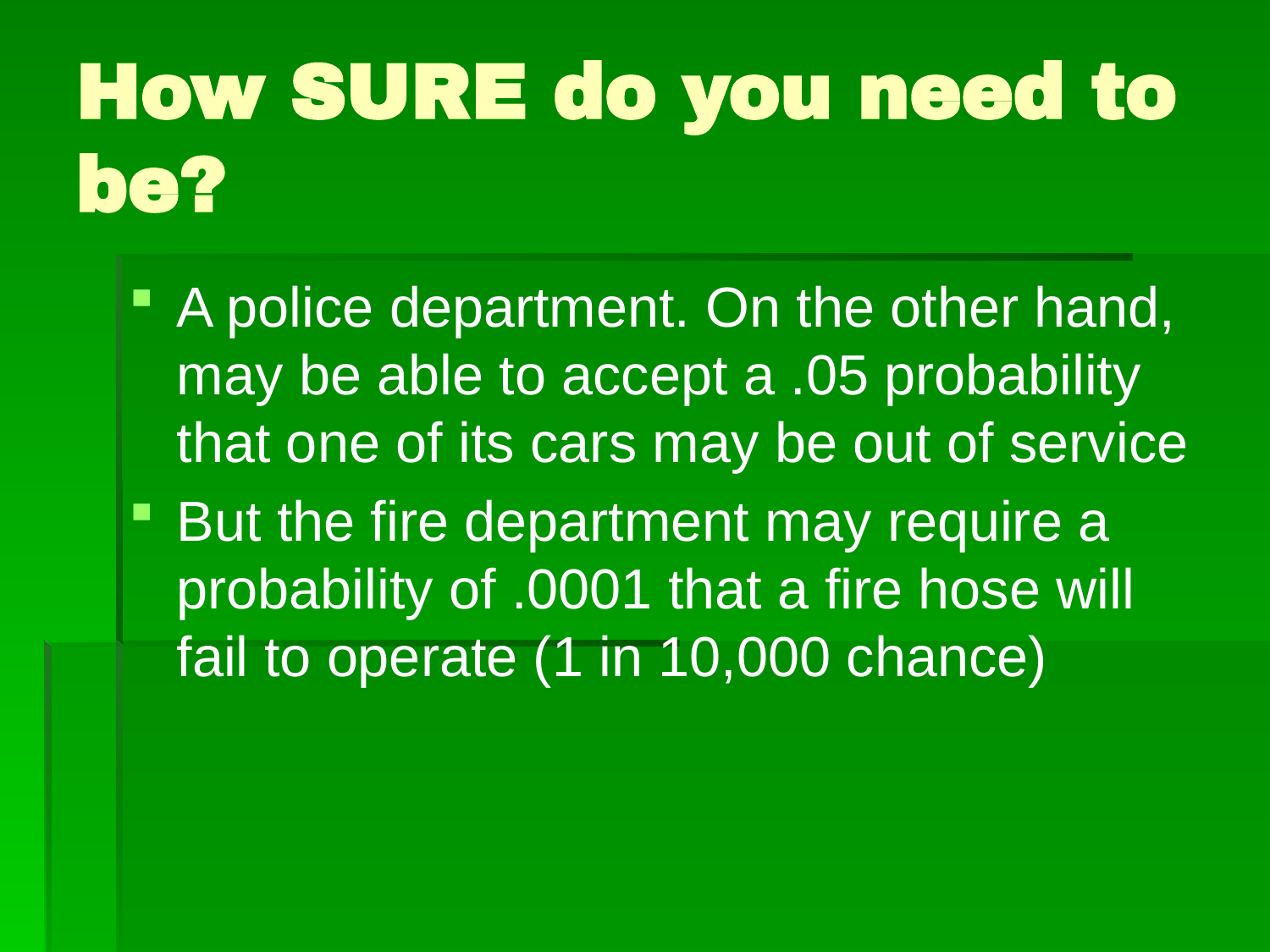

# How SURE do you need to be?
A police department. On the other hand, may be able to accept a .05 probability that one of its cars may be out of service
But the fire department may require a probability of .0001 that a fire hose will fail to operate (1 in 10,000 chance)